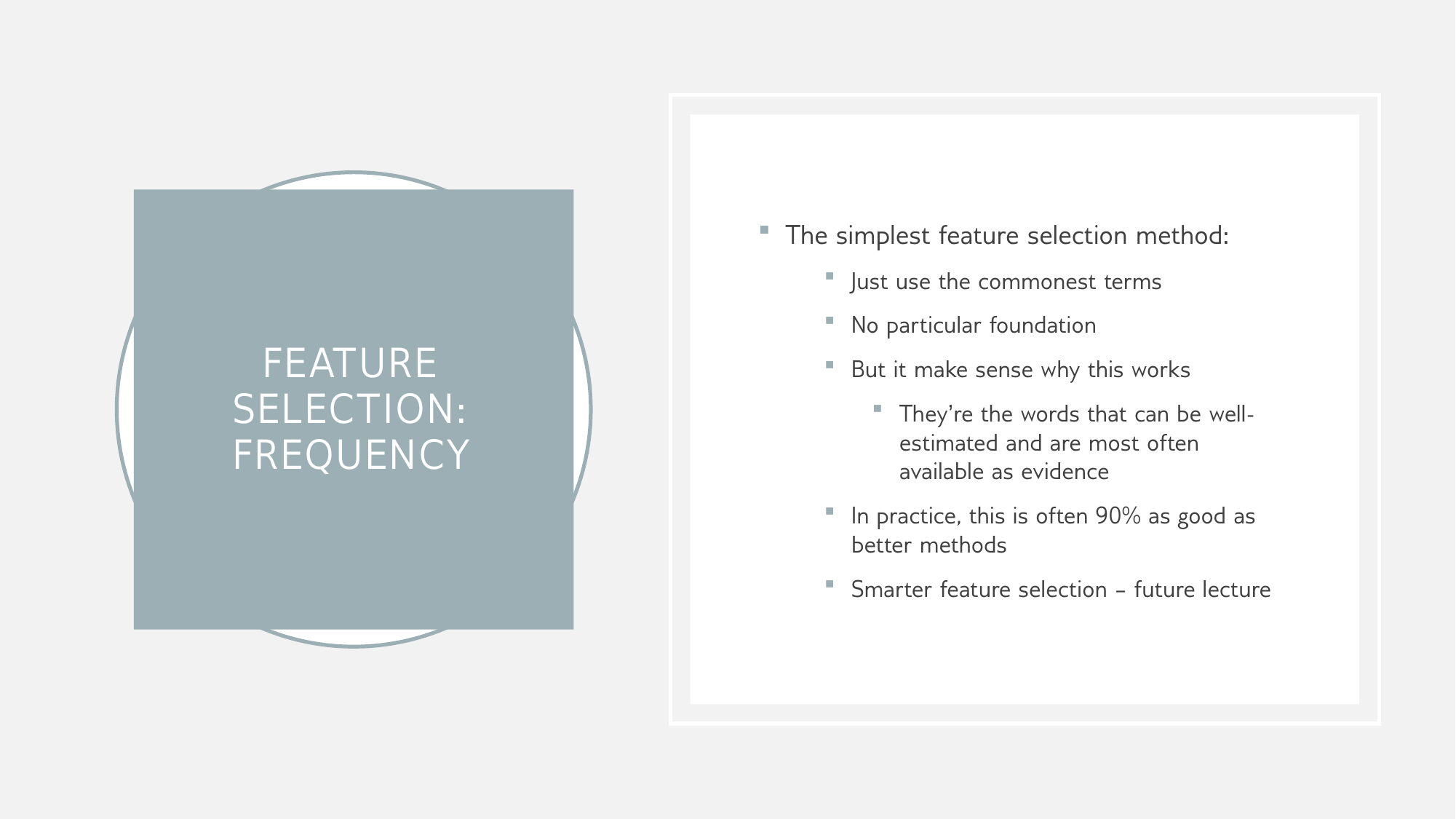

The simplest feature selection method:
Just use the commonest terms
No particular foundation
But it make sense why this works
They’re the words that can be well-estimated and are most often available as evidence
In practice, this is often 90% as good as better methods
Smarter feature selection – future lecture
# Feature Selection: Frequency